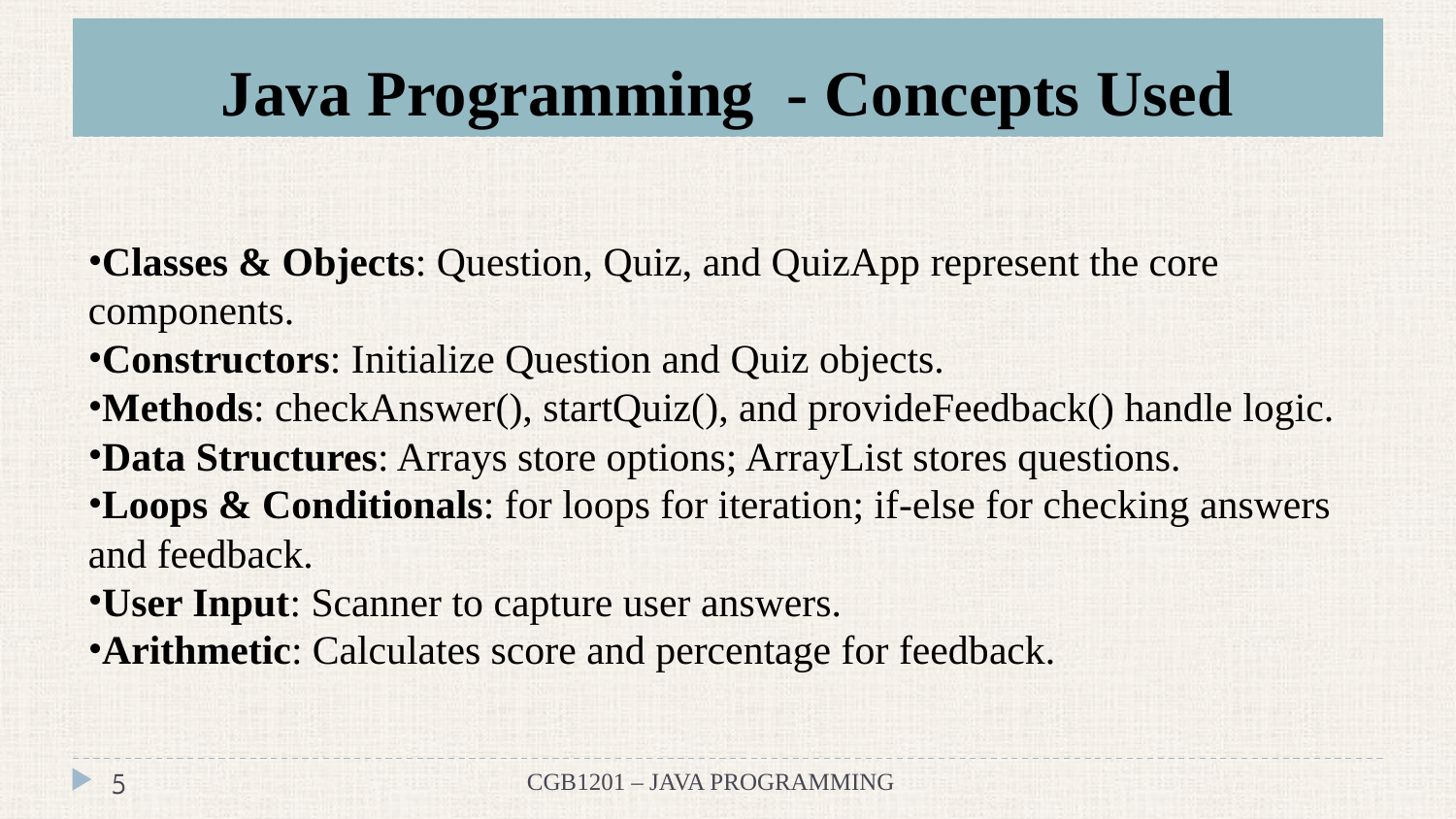

# Java Programming  - Concepts Used
Classes & Objects: Question, Quiz, and QuizApp represent the core components.
Constructors: Initialize Question and Quiz objects.
Methods: checkAnswer(), startQuiz(), and provideFeedback() handle logic.
Data Structures: Arrays store options; ArrayList stores questions.
Loops & Conditionals: for loops for iteration; if-else for checking answers and feedback.
User Input: Scanner to capture user answers.
Arithmetic: Calculates score and percentage for feedback.
5
CGB1201 – JAVA PROGRAMMING